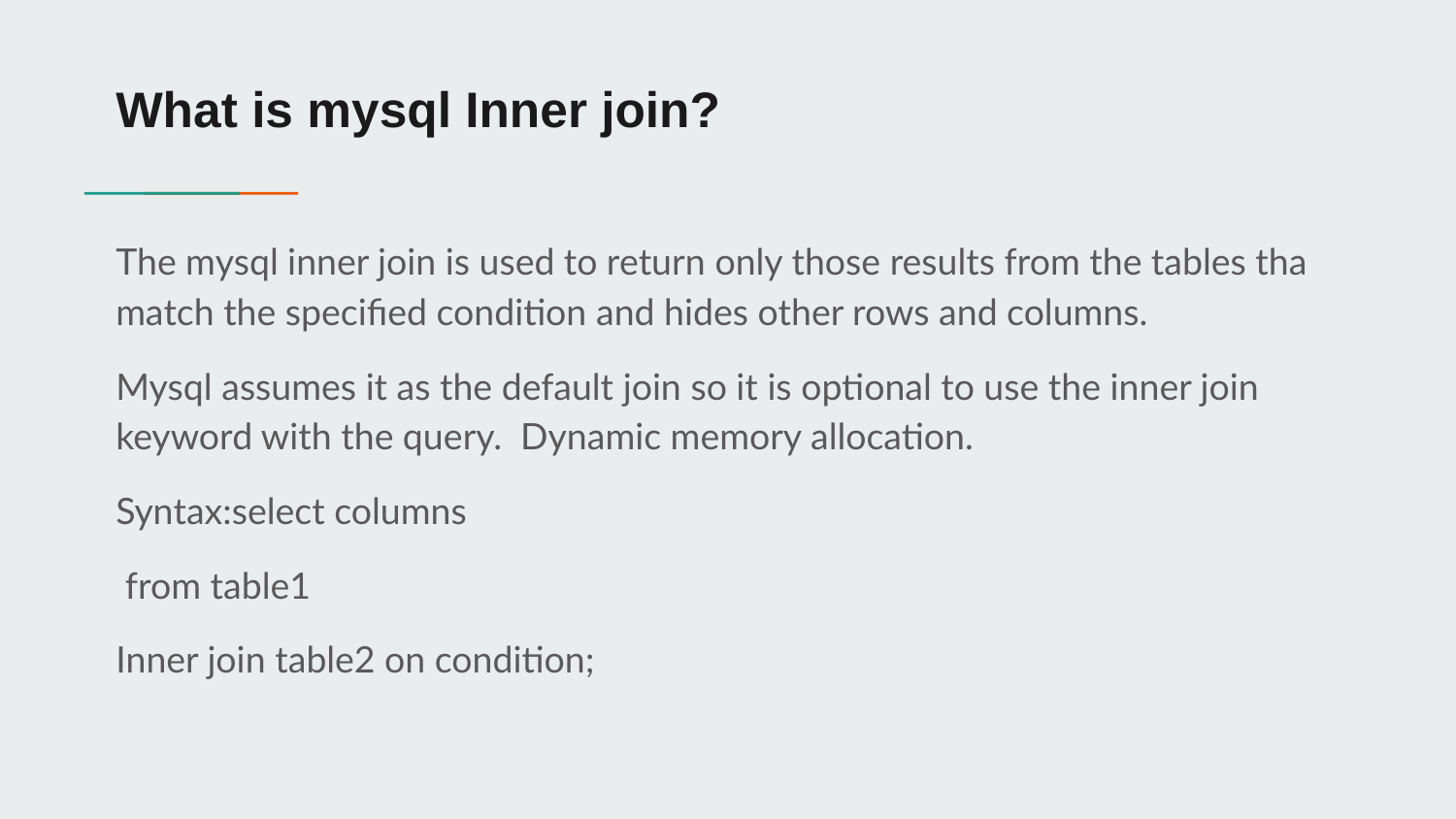

# What is mysql Inner join?

The mysql inner join is used to return only those results from the tables tha match the specified condition and hides other rows and columns.
Mysql assumes it as the default join so it is optional to use the inner join keyword with the query.  Dynamic memory allocation.
Syntax:select columns
 from table1
Inner join table2 on condition;